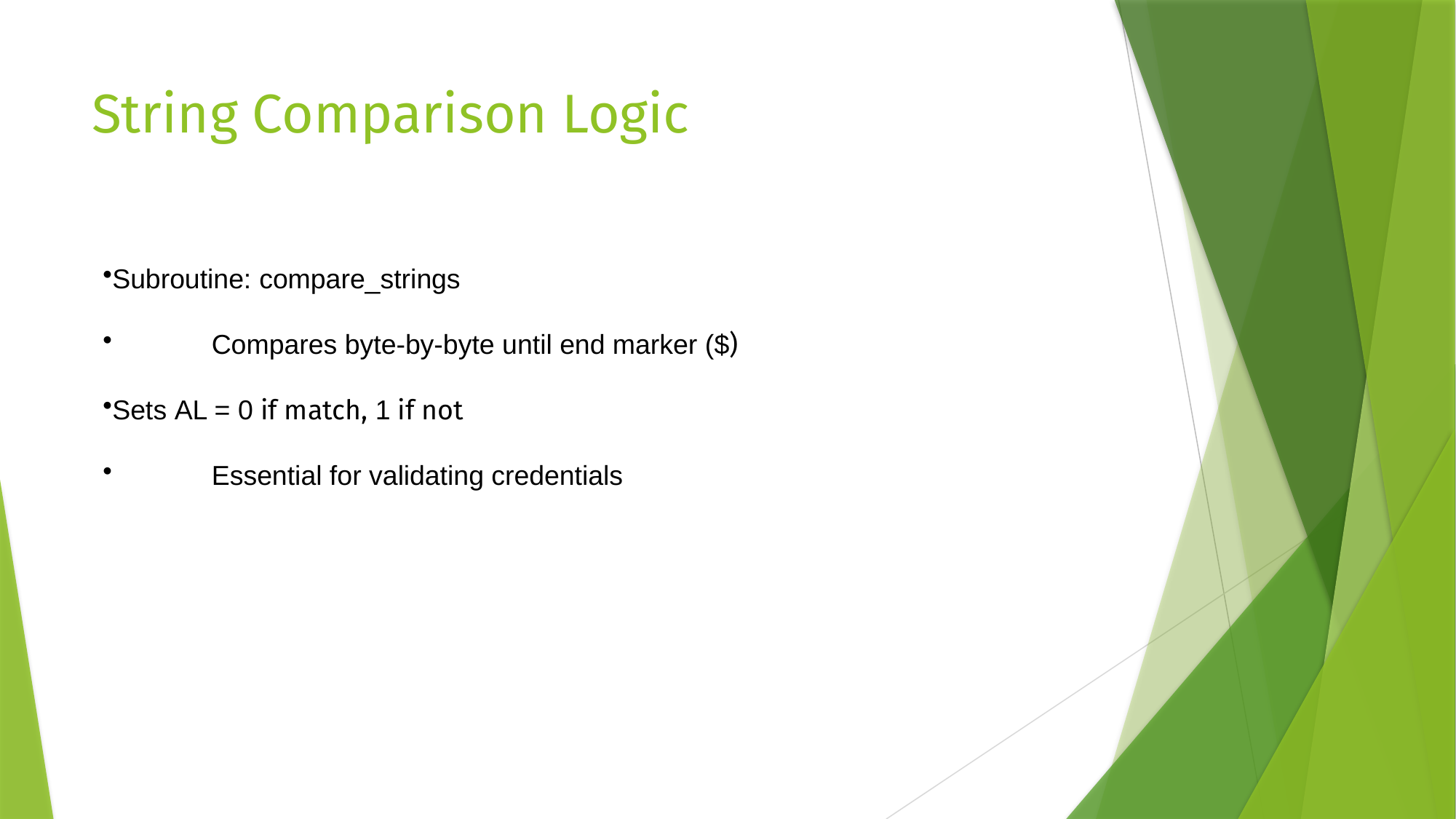

# String Comparison Logic
Subroutine: compare_strings

             Compares byte-by-byte until end marker ($)

Sets AL = 0 if match, 1 if not

             Essential for validating credentials